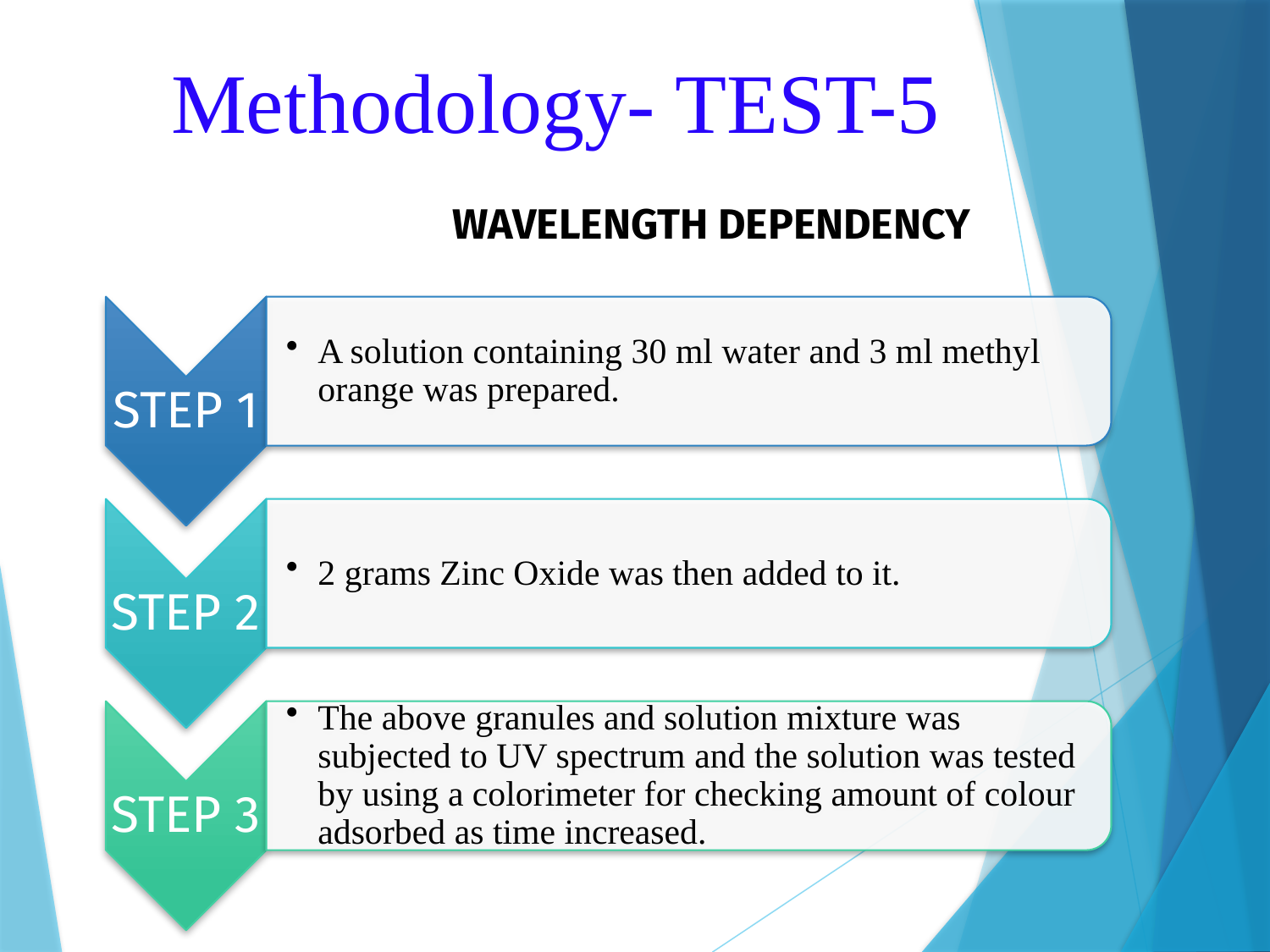

# Methodology- TEST-5
WAVELENGTH DEPENDENCY
STEP 1
A solution containing 30 ml water and 3 ml methyl orange was prepared.
STEP 2
2 grams Zinc Oxide was then added to it.
STEP 3
The above granules and solution mixture was subjected to UV spectrum and the solution was tested by using a colorimeter for checking amount of colour adsorbed as time increased.